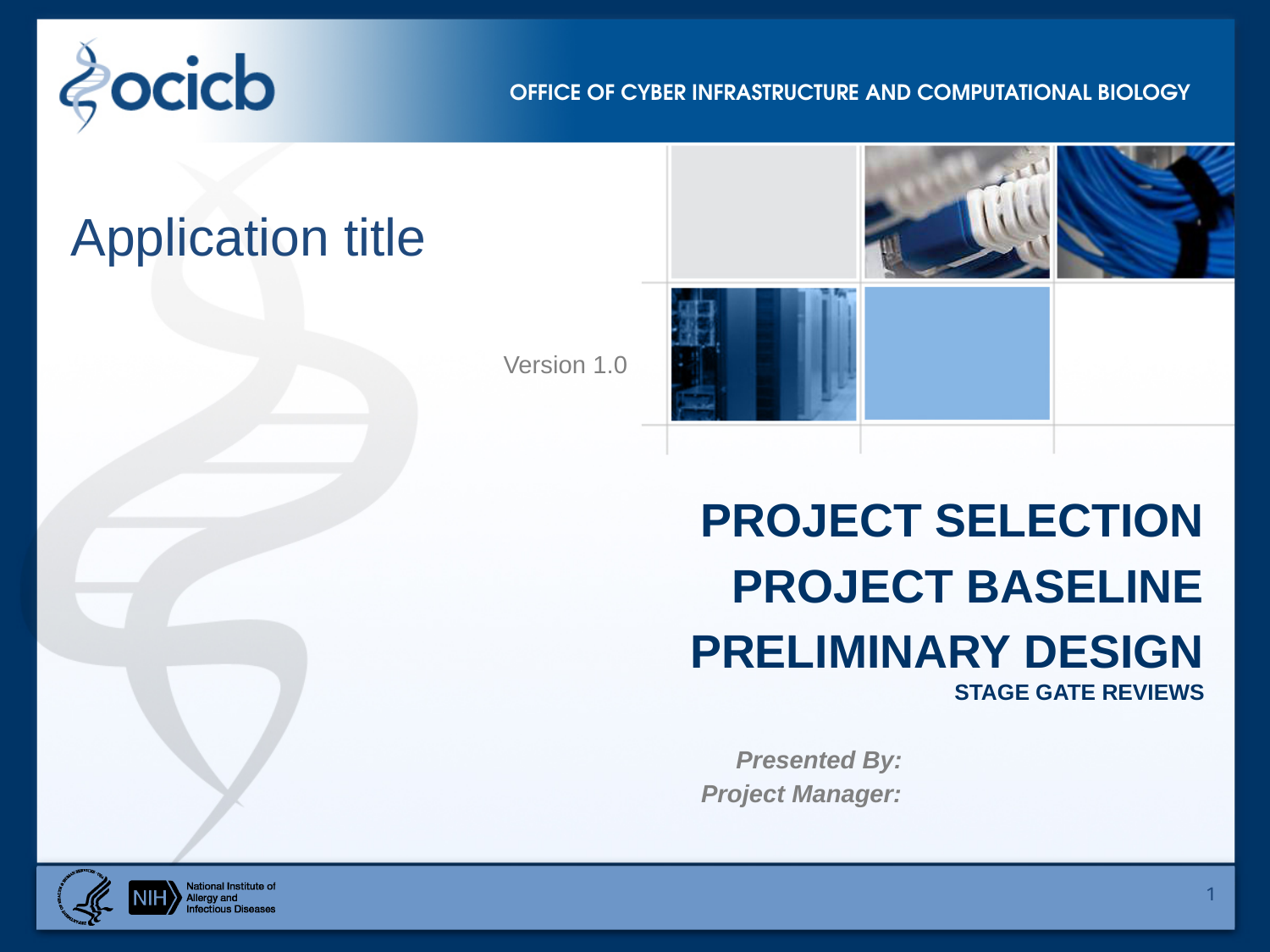

Application title
Version 1.0
Project Selection
PROJECT BASELINE
PRELIMINARY DESIGN
Stage Gate Reviews
     Presented By:
Project Manager:
1